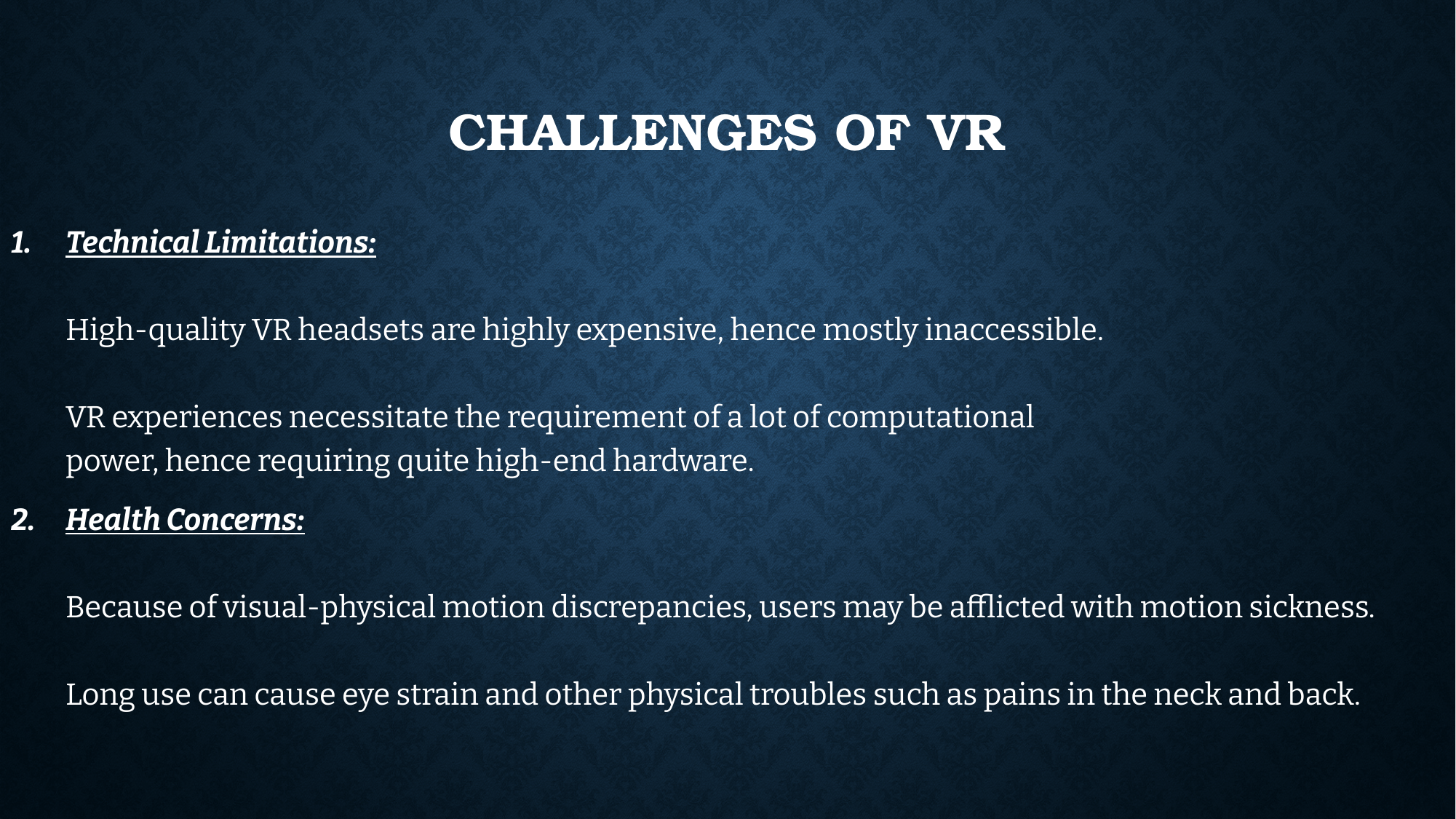

# CHALLENGES OF VR
Technical Limitations:
High-quality VR headsets are highly expensive, hence mostly inaccessible.
VR experiences necessitate the requirement of a lot of computational power, hence requiring quite high-end hardware.
Health Concerns:
Because of visual-physical motion discrepancies, users may be afflicted with motion sickness.
Long use can cause eye strain and other physical troubles such as pains in the neck and back.